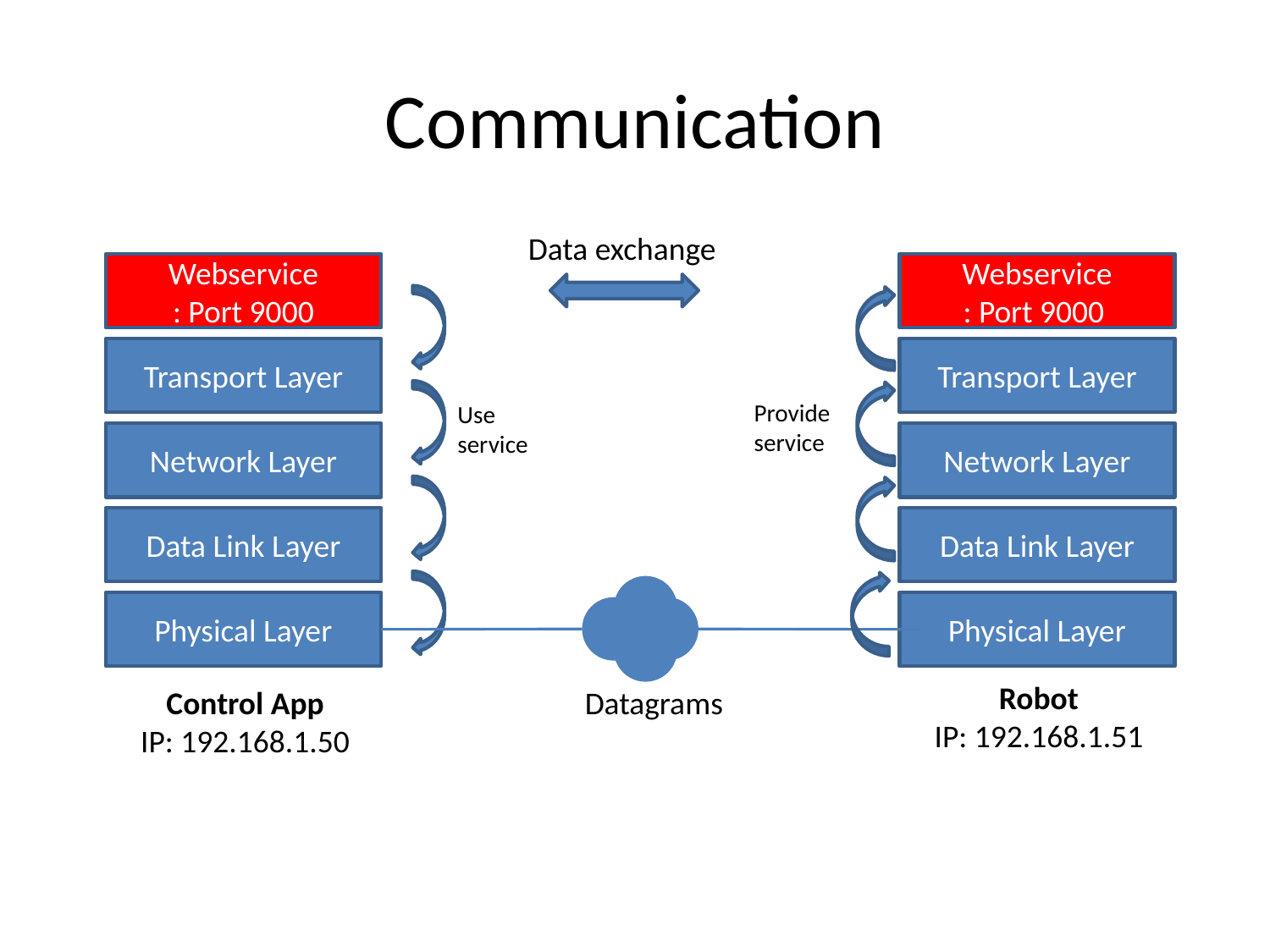

# Communication
Data exchange
Webservice
: Port 9000
Transport Layer
Network Layer
Data Link Layer
Physical Layer
Control App
IP: 192.168.1.50
Webservice
: Port 9000
Transport Layer
Network Layer
Data Link Layer
Physical Layer
Robot
IP: 192.168.1.51

Use
service

Datagrams

Provide
service